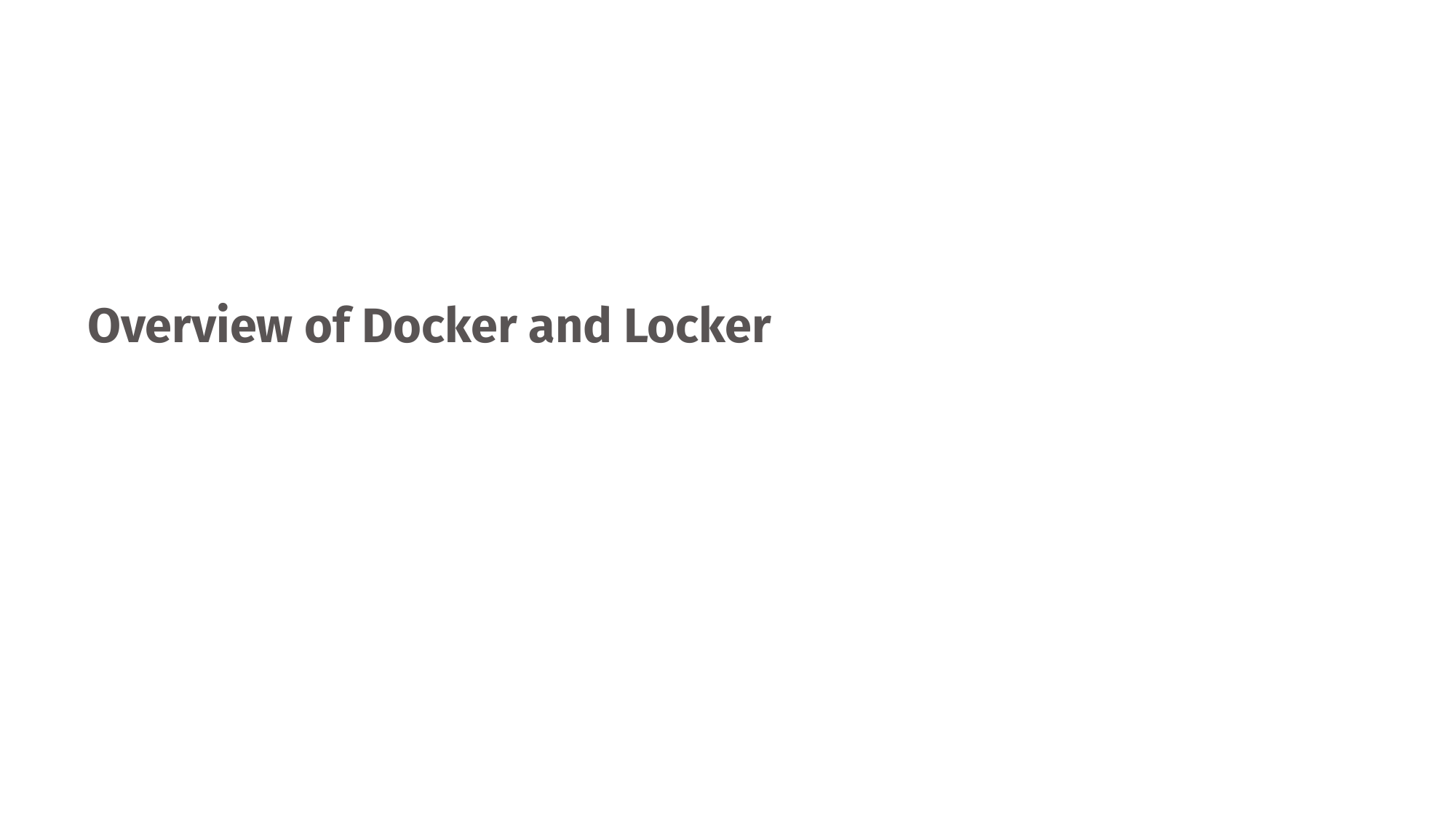

# Overview of Docker and Locker

3